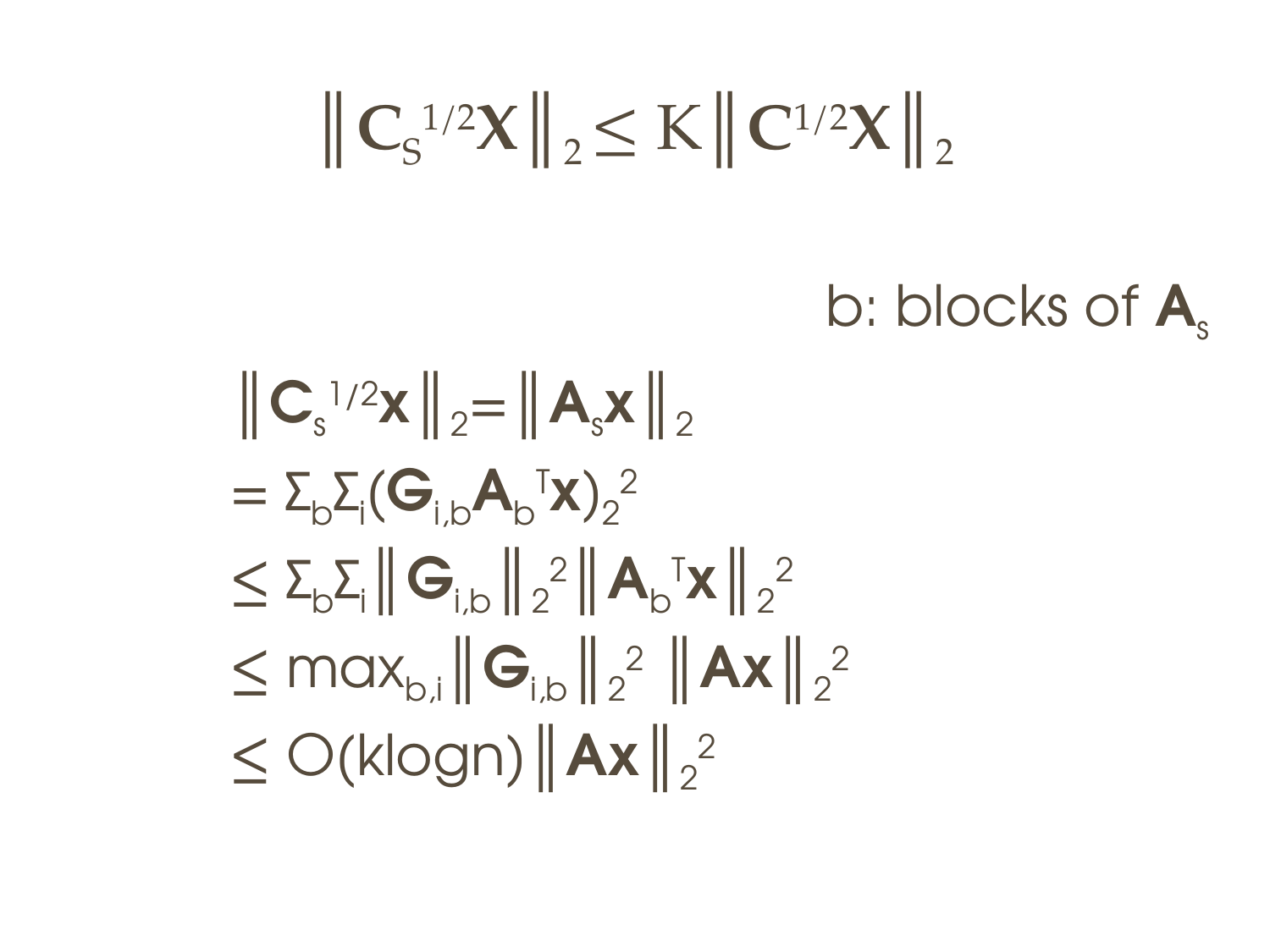

# ║Cs1/2x║2 ≤ k║C1/2x║2
b: blocks of As
║Cs1/2x║2=║Asx║2
= ΣbΣi(Gi,bAbTx)22
≤ ΣbΣi║Gi,b║22║AbTx║22
≤ maxb,i║Gi,b║22 ║Ax║22
≤ O(klogn)║Ax║22